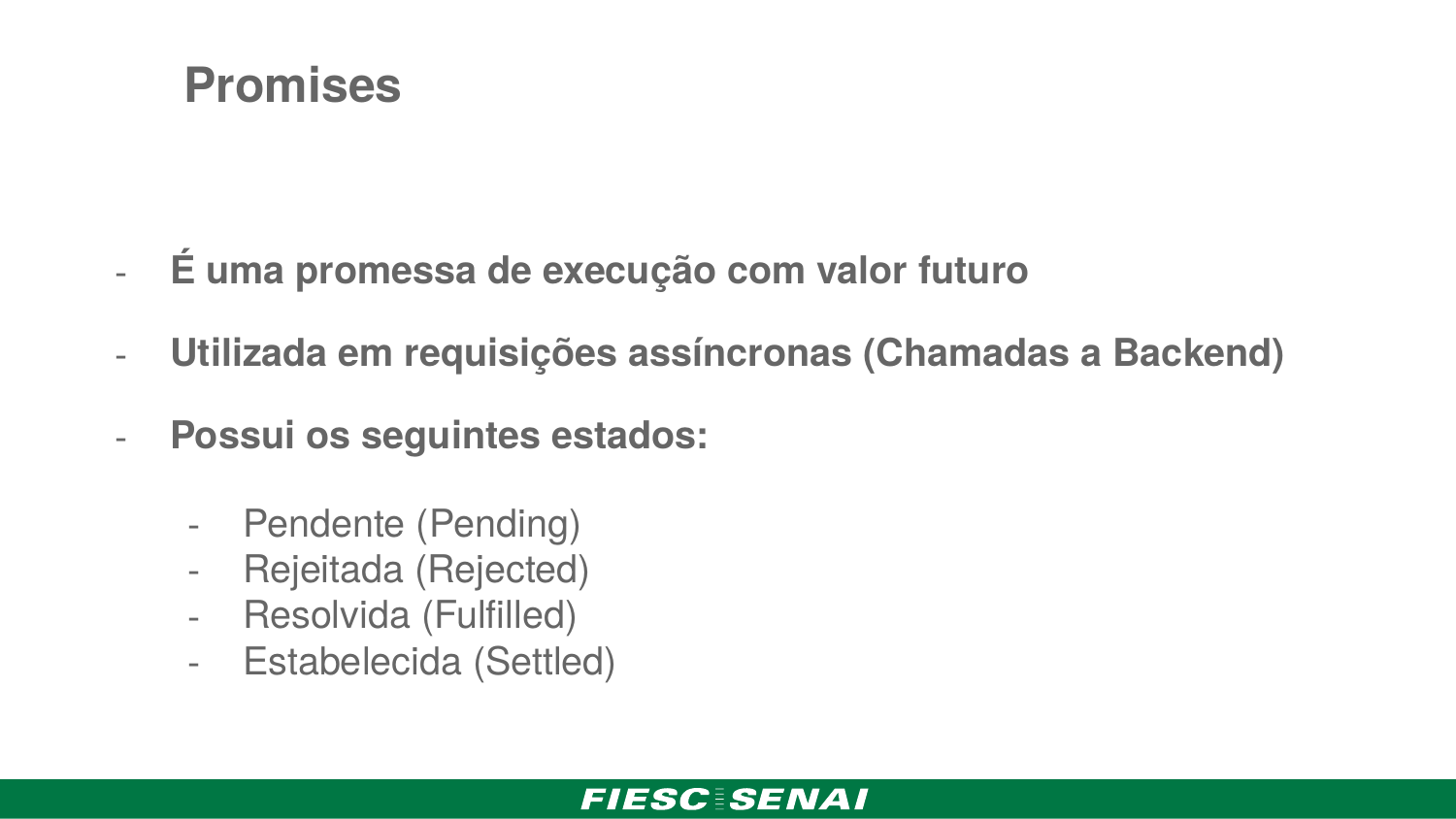

Promises

É uma promessa de execução com valor futuro

Utilizada em requisições assíncronas (Chamadas a Backend)

Possui os seguintes estados:

Pendente (Pending)
Rejeitada (Rejected)
Resolvida (Fulfilled)
Estabelecida (Settled)